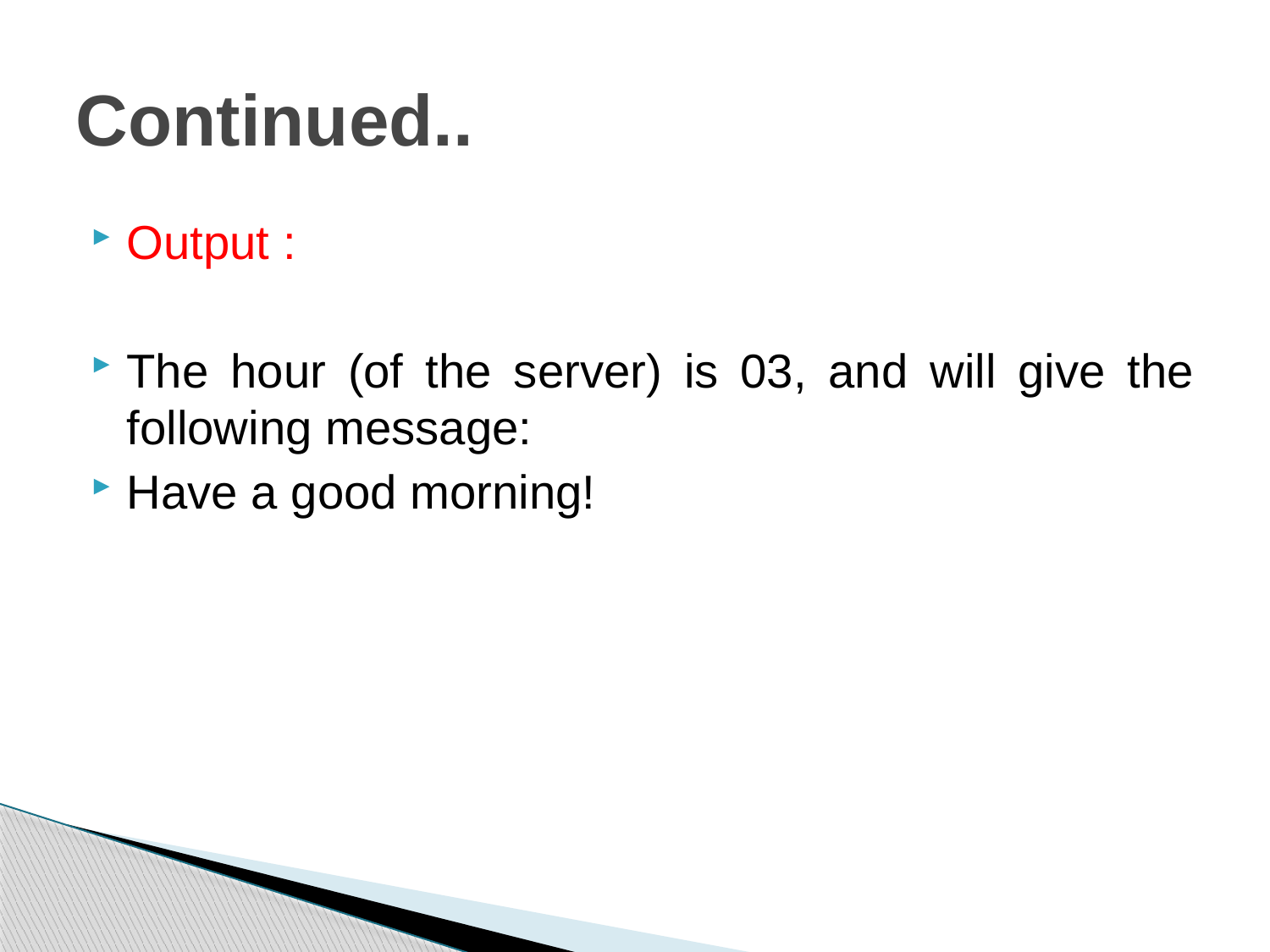

# Continued..
Output :

The hour (of the server) is 03, and will give the following message:
Have a good morning!